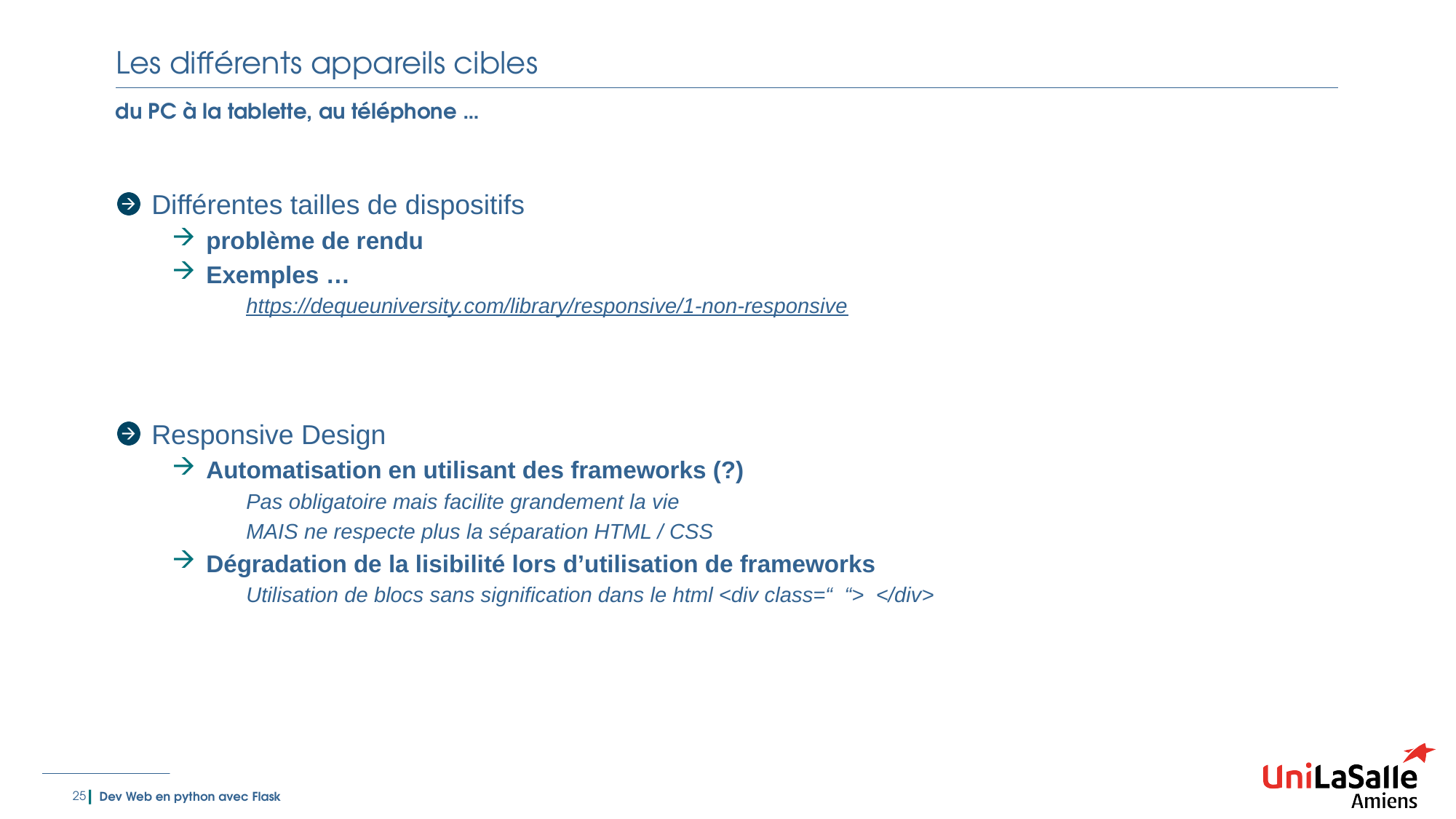

# Les différents appareils cibles
du PC à la tablette, au téléphone …
Différentes tailles de dispositifs
problème de rendu
Exemples …
https://dequeuniversity.com/library/responsive/1-non-responsive

Responsive Design
Automatisation en utilisant des frameworks (?)
Pas obligatoire mais facilite grandement la vie
MAIS ne respecte plus la séparation HTML / CSS
Dégradation de la lisibilité lors d’utilisation de frameworks
Utilisation de blocs sans signification dans le html <div class=“  “>  </div>

25
Dev Web en python avec Flask